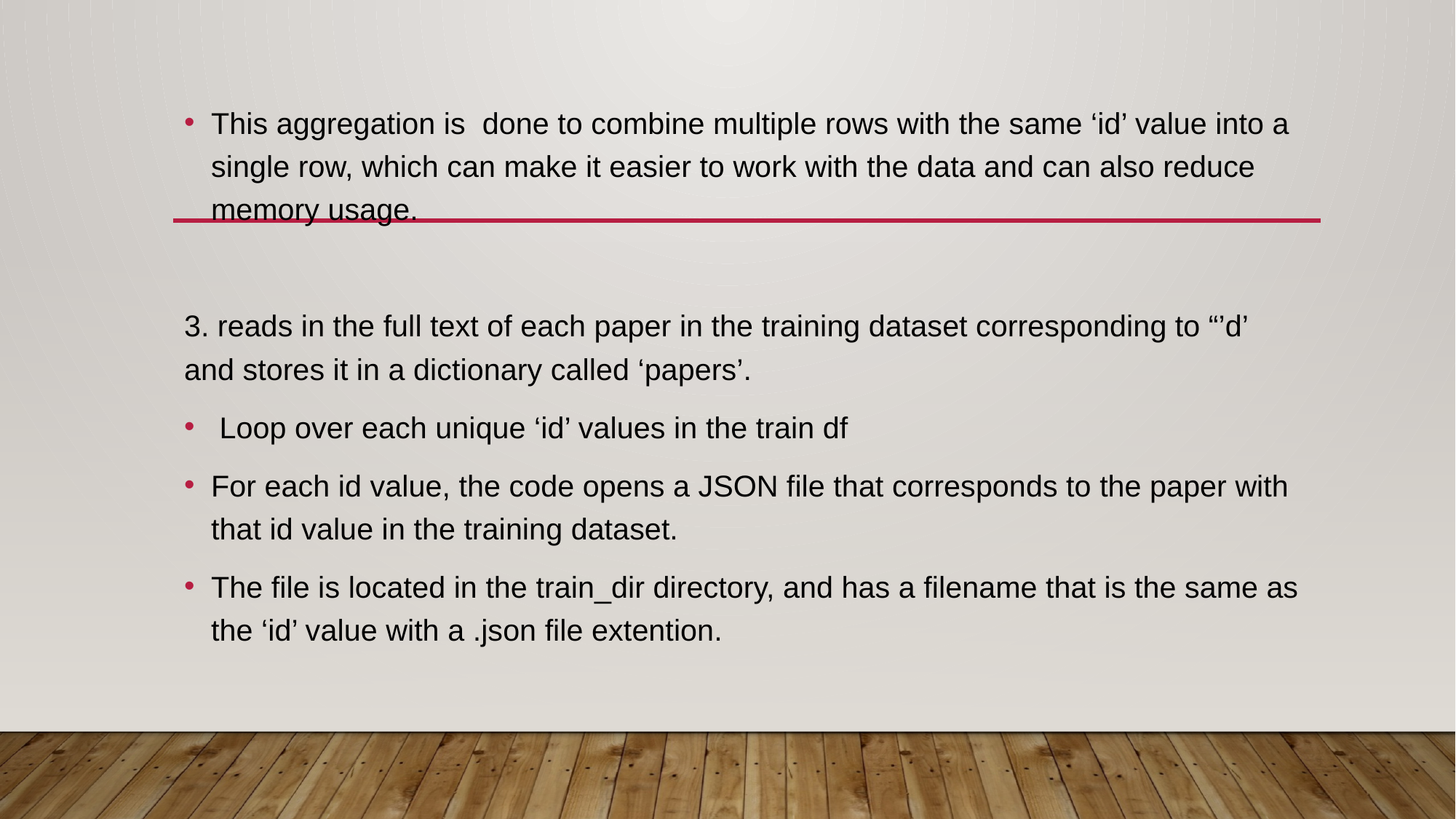

This aggregation is  done to combine multiple rows with the same ‘id’ value into a single row, which can make it easier to work with the data and can also reduce memory usage.

3. reads in the full text of each paper in the training dataset corresponding to “’d’  and stores it in a dictionary called ‘papers’.
 Loop over each unique ‘id’ values in the train df
For each id value, the code opens a JSON file that corresponds to the paper with that id value in the training dataset.
The file is located in the train_dir directory, and has a filename that is the same as the ‘id’ value with a .json file extention.